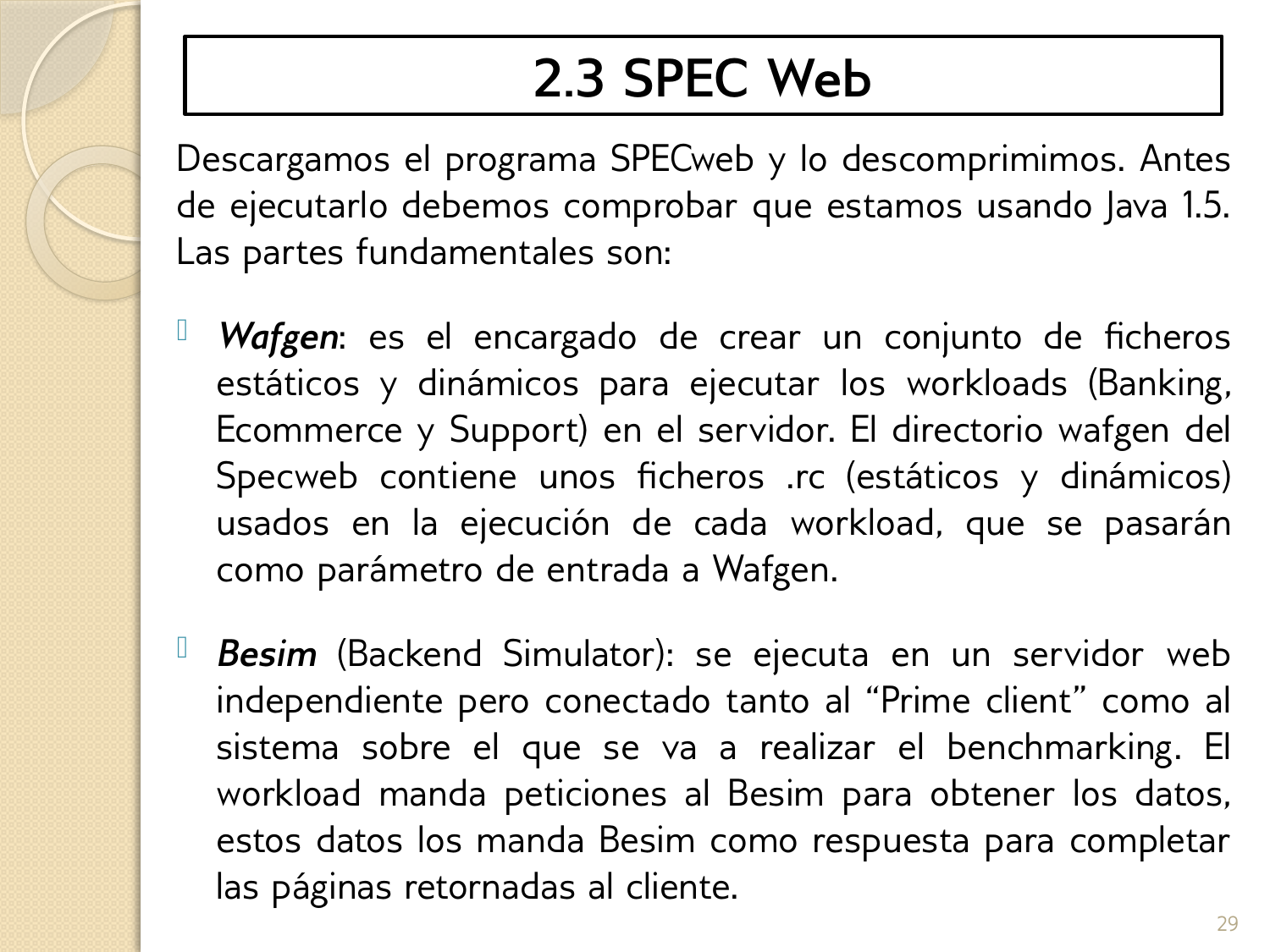

# 2.3 SPEC Web
Descargamos el programa SPECweb y lo descomprimimos. Antes de ejecutarlo debemos comprobar que estamos usando Java 1.5. Las partes fundamentales son:

Wafgen: es el encargado de crear un conjunto de ficheros estáticos y dinámicos para ejecutar los workloads (Banking, Ecommerce y Support) en el servidor. El directorio wafgen del Specweb contiene unos ficheros .rc (estáticos y dinámicos) usados en la ejecución de cada workload, que se pasarán como parámetro de entrada a Wafgen.

Besim (Backend Simulator): se ejecuta en un servidor web independiente pero conectado tanto al “Prime client” como al sistema sobre el que se va a realizar el benchmarking. El workload manda peticiones al Besim para obtener los datos, estos datos los manda Besim como respuesta para completar las páginas retornadas al cliente.
29